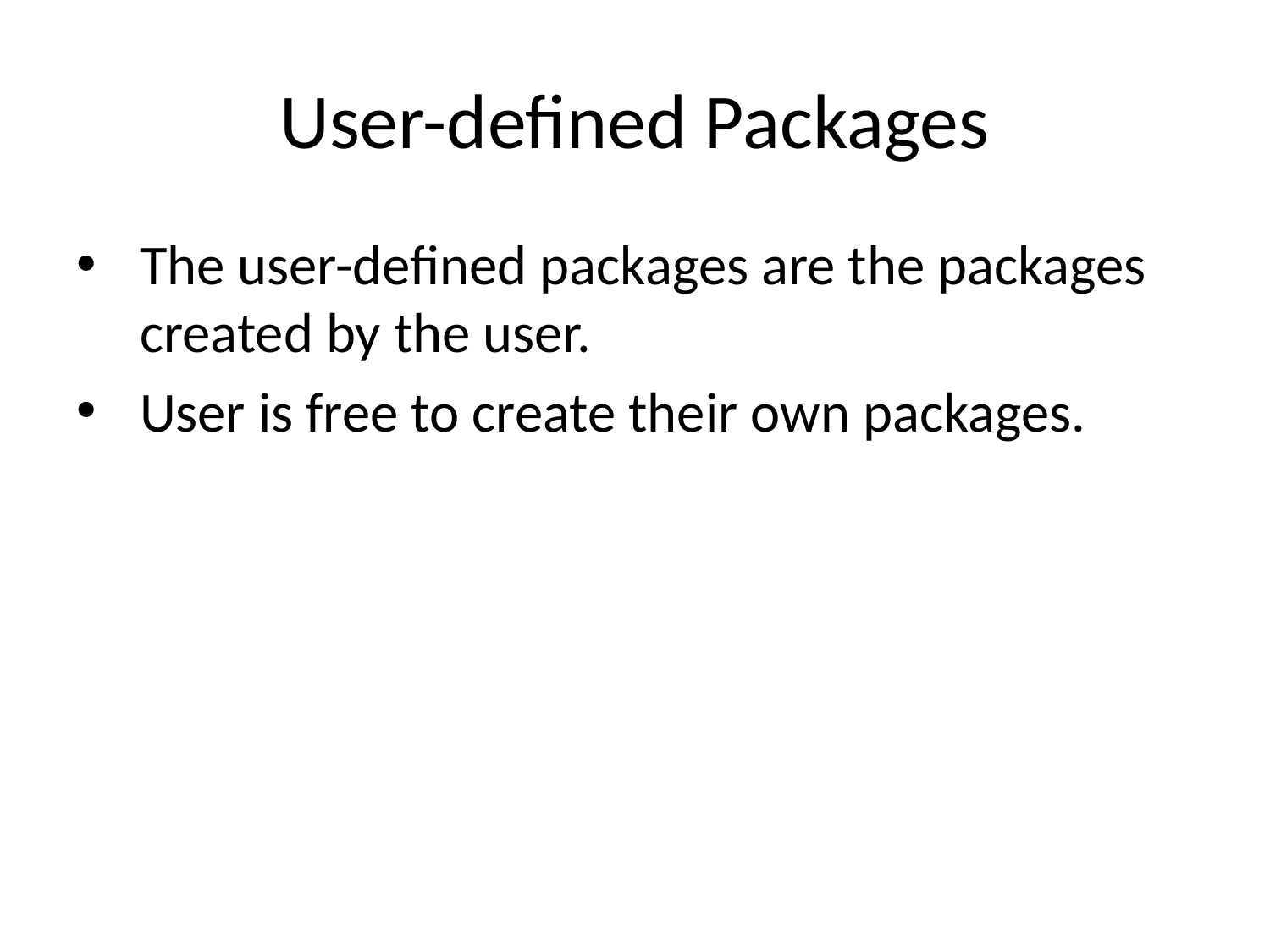

# User-defined Packages
The user-defined packages are the packages created by the user.
User is free to create their own packages.